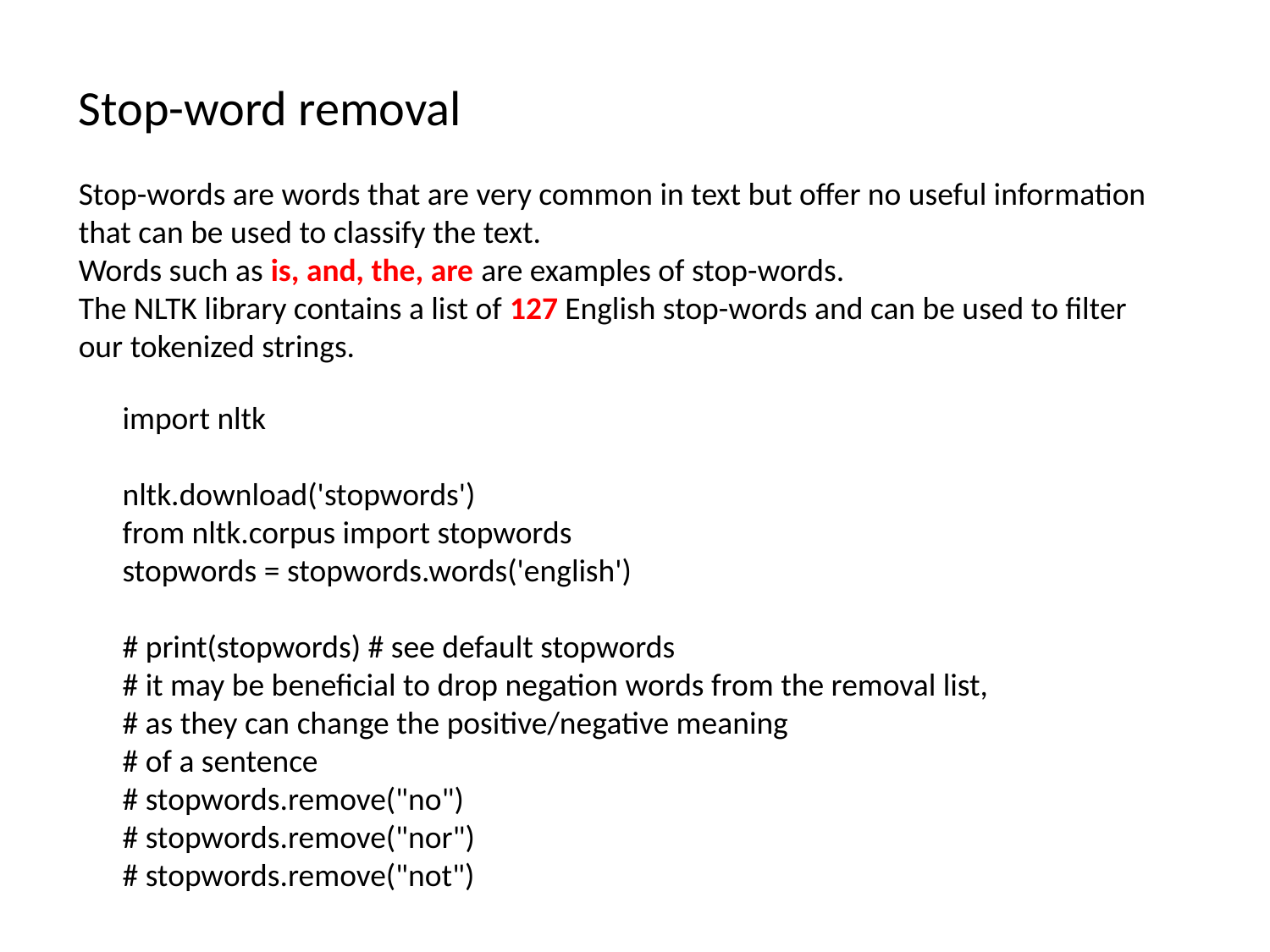

Stop-word removal

Stop-words are words that are very common in text but offer no useful information that can be used to classify the text.
Words such as is, and, the, are are examples of stop-words.
The NLTK library contains a list of 127 English stop-words and can be used to filter our tokenized strings.
import nltk

nltk.download('stopwords')
from nltk.corpus import stopwords
stopwords = stopwords.words('english')

# print(stopwords) # see default stopwords
# it may be beneficial to drop negation words from the removal list,
# as they can change the positive/negative meaning
# of a sentence
# stopwords.remove("no")
# stopwords.remove("nor")
# stopwords.remove("not")